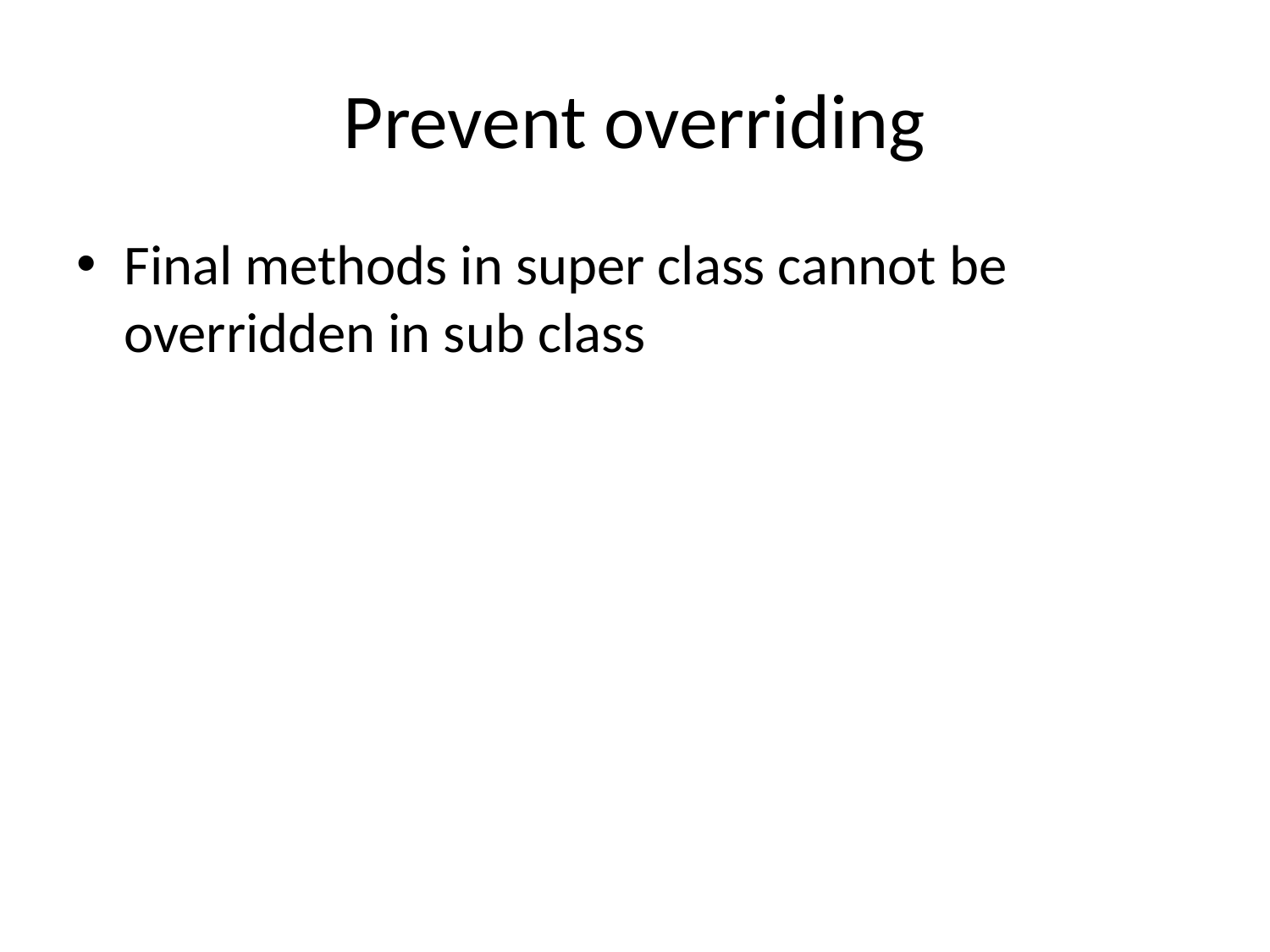

# Prevent overriding
Final methods in super class cannot be overridden in sub class